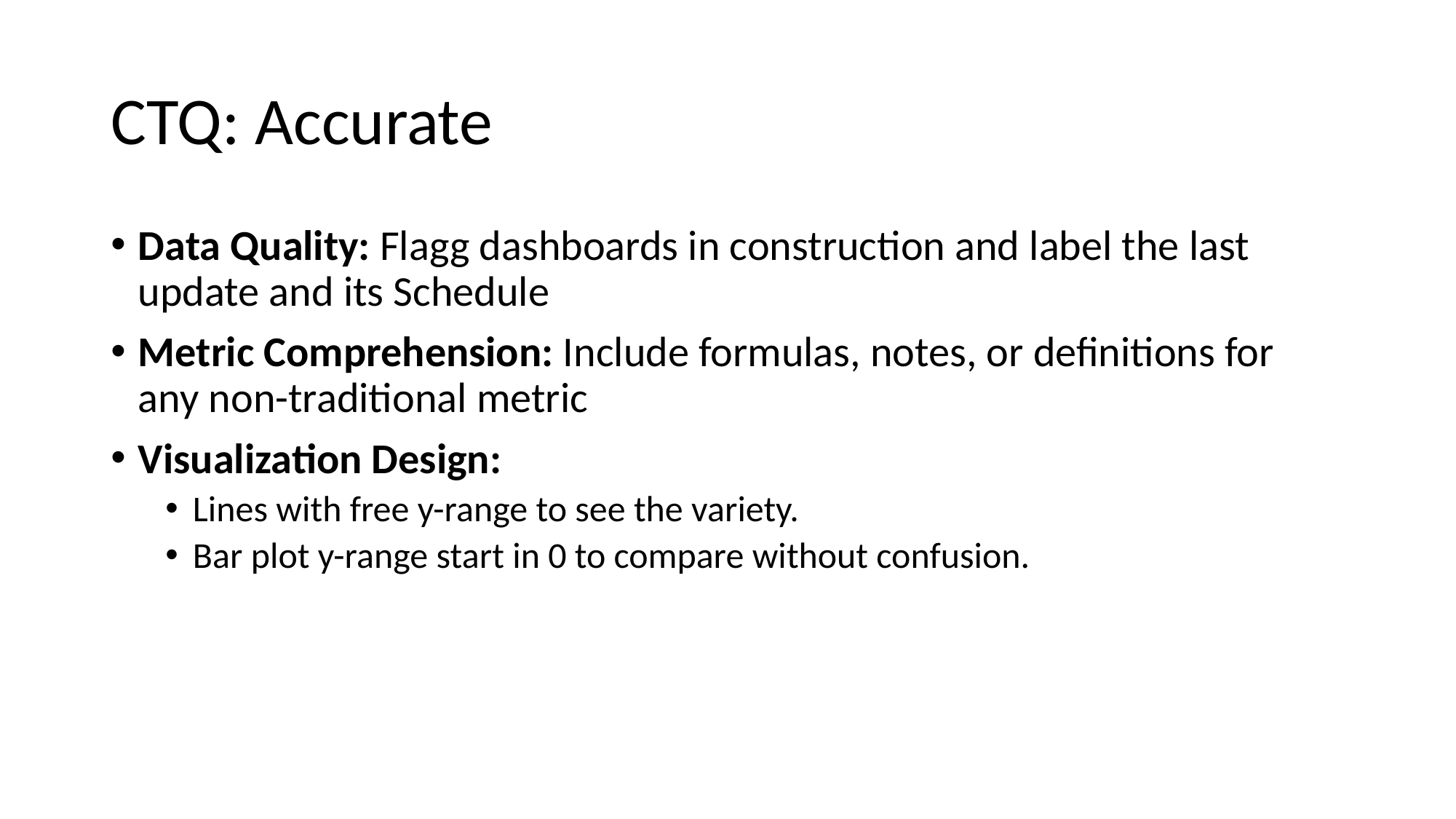

# CTQ: Accurate
Data Quality: Flagg dashboards in construction and label the last update and its Schedule
Metric Comprehension: Include formulas, notes, or definitions for any non-traditional metric
Visualization Design:
Lines with free y-range to see the variety.
Bar plot y-range start in 0 to compare without confusion.